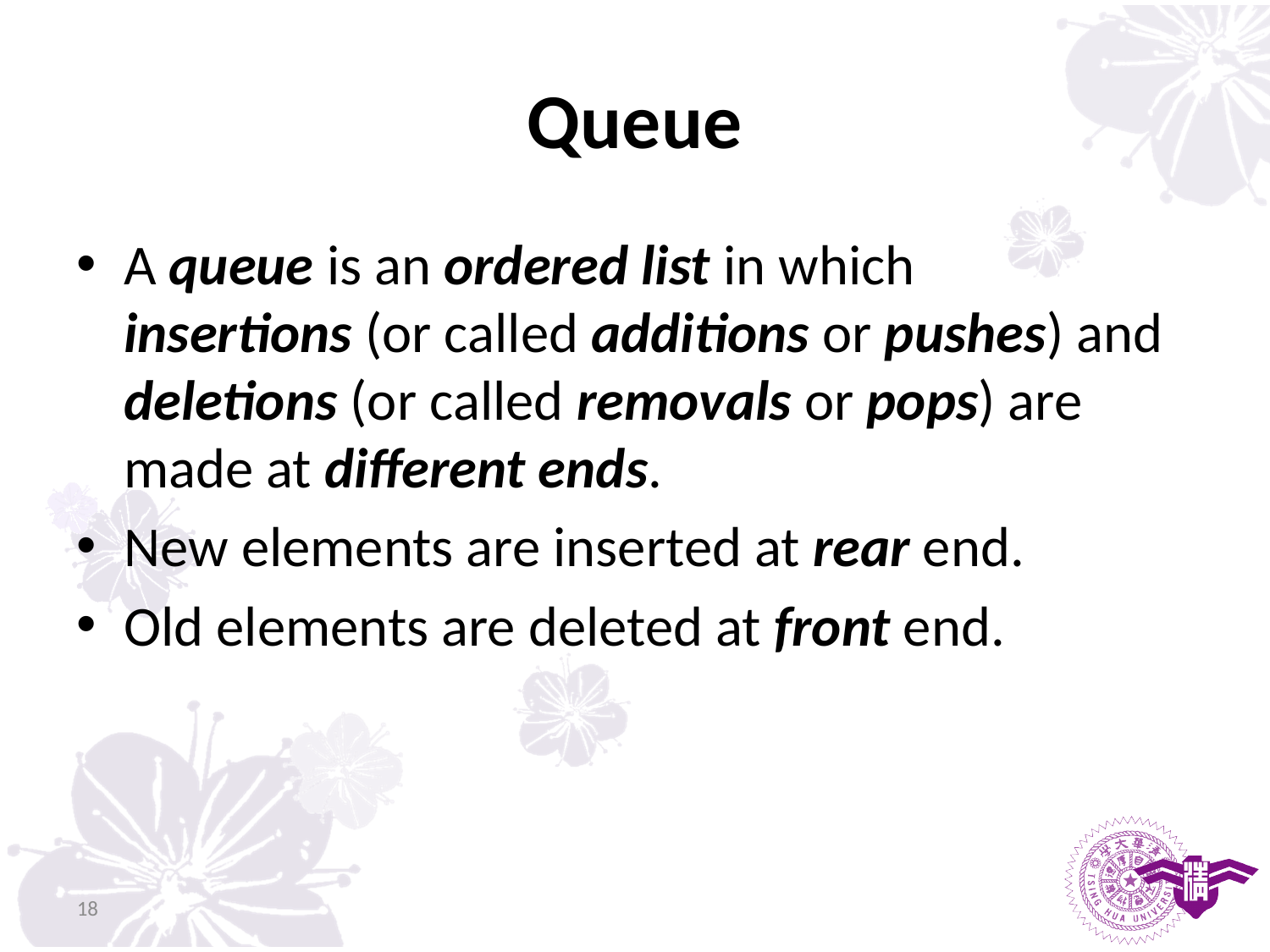

# Queue
A queue is an ordered list in which
insertions (or called additions or pushes) and deletions (or called removals or pops) are made at different ends.
New elements are inserted at rear end.
Old elements are deleted at front end.

18